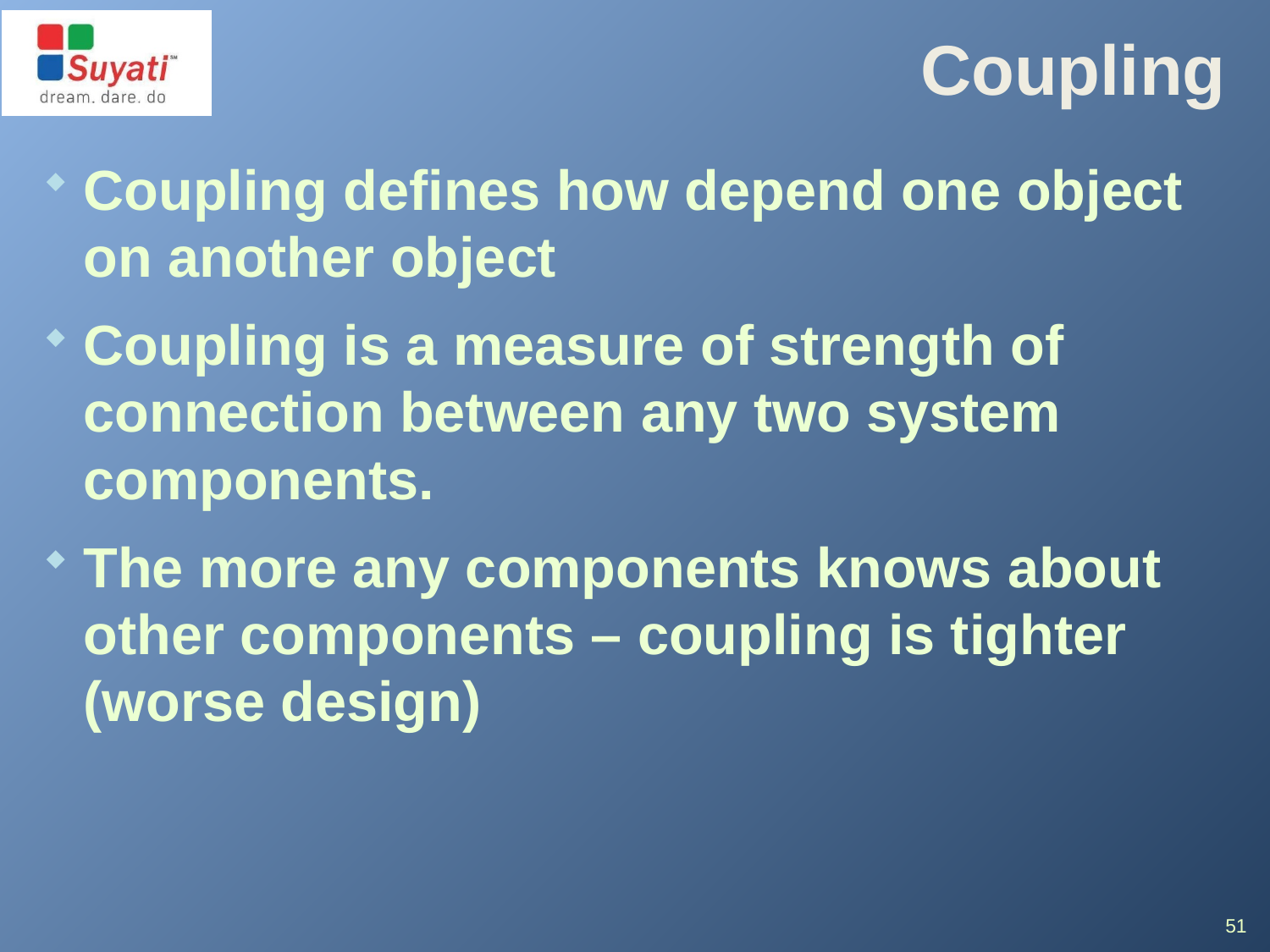

# Coupling
Coupling defines how depend one object on another object
Coupling is a measure of strength of connection between any two system components.
The more any components knows about other components – coupling is tighter (worse design)
51